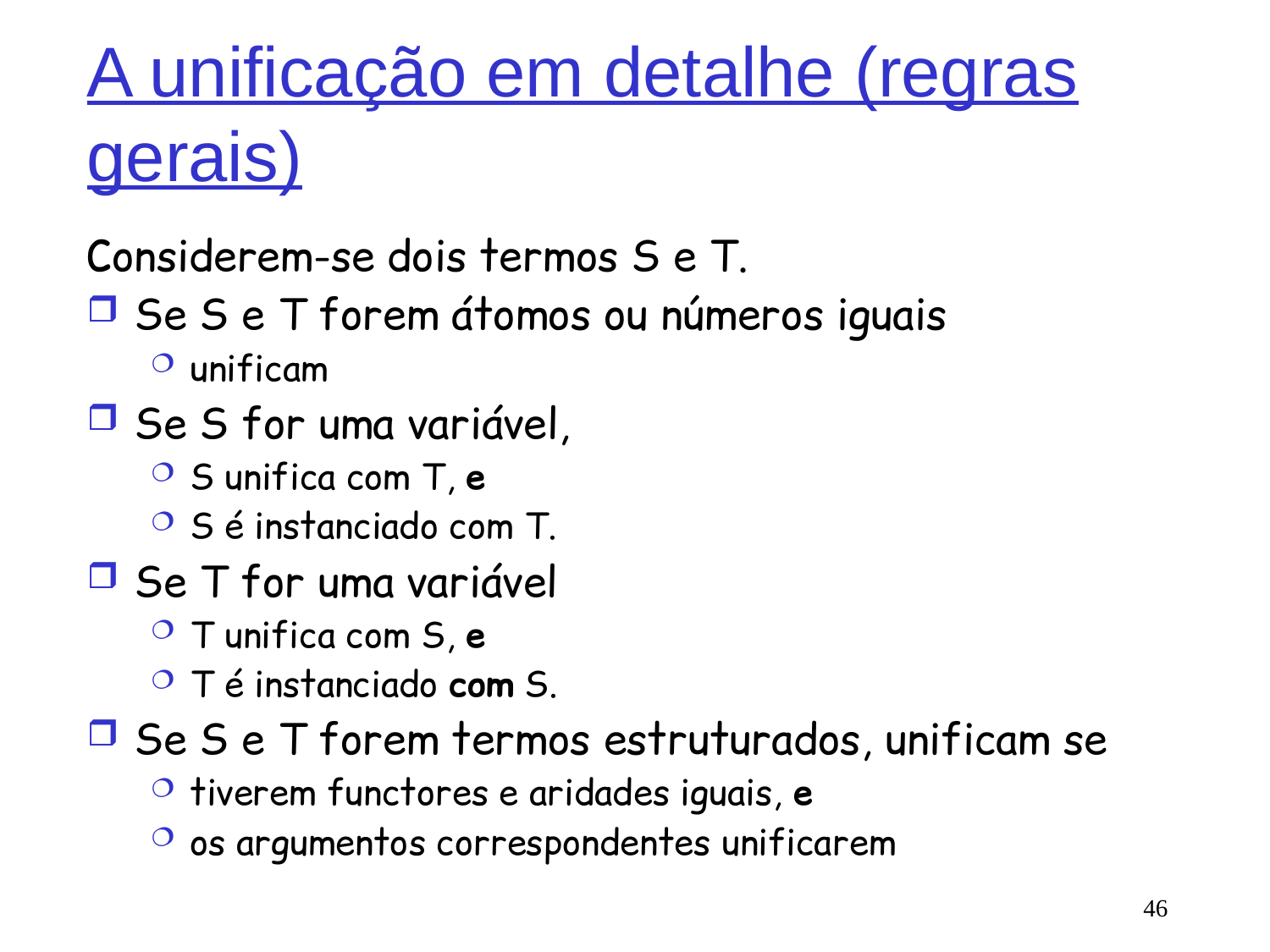

# A unificação em detalhe (regras gerais)
Considerem-se dois termos S e T.
Se S e T forem átomos ou números iguais
unificam
Se S for uma variável,
S unifica com T, e
S é instanciado com T.
Se T for uma variável
T unifica com S, e
T é instanciado com S.
Se S e T forem termos estruturados, unificam se
tiverem functores e aridades iguais, e
os argumentos correspondentes unificarem